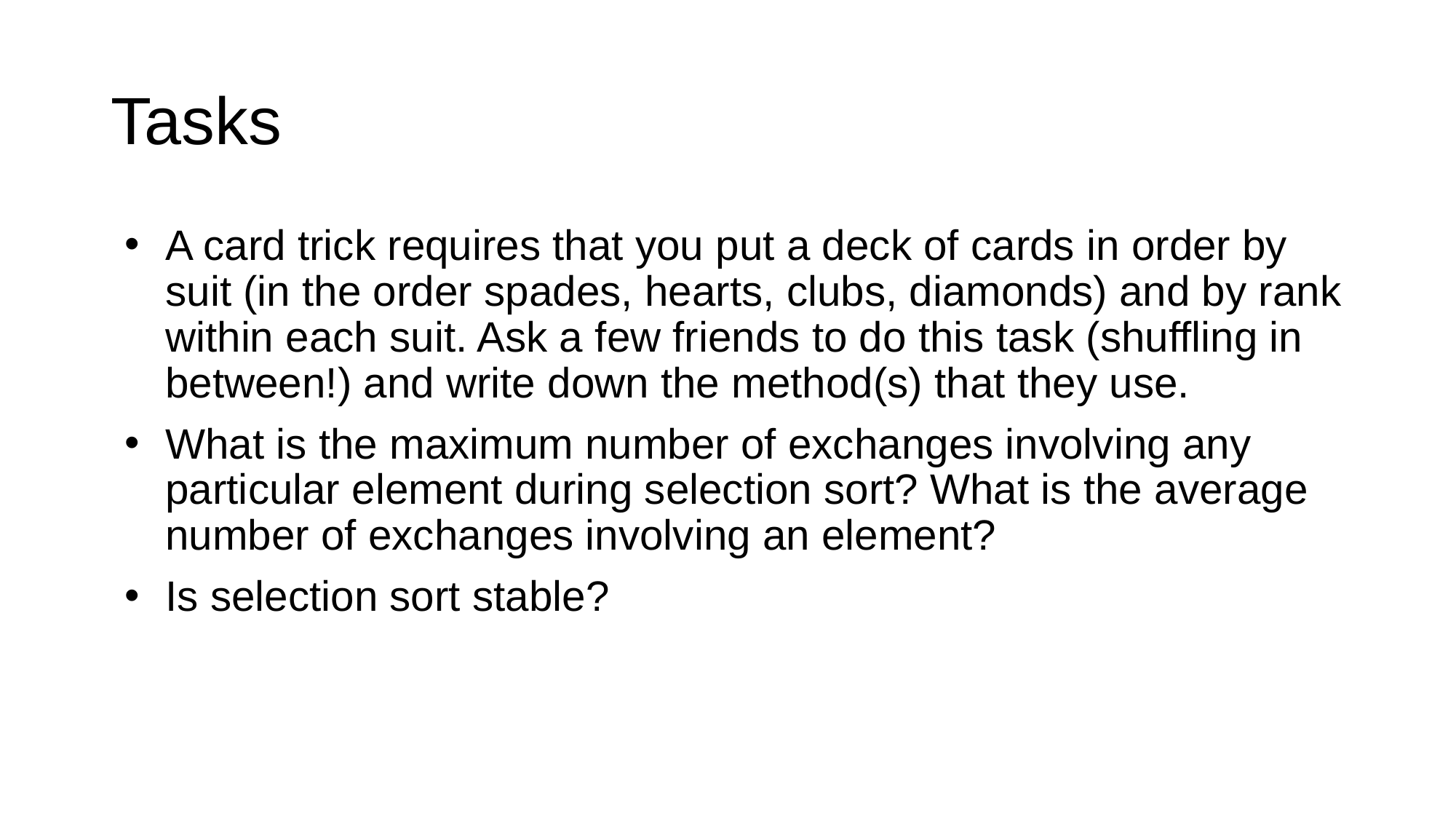

# Tasks
A card trick requires that you put a deck of cards in order by suit (in the order spades, hearts, clubs, diamonds) and by rank within each suit. Ask a few friends to do this task (shuffling in between!) and write down the method(s) that they use.
What is the maximum number of exchanges involving any particular element during selection sort? What is the average number of exchanges involving an element?
Is selection sort stable?